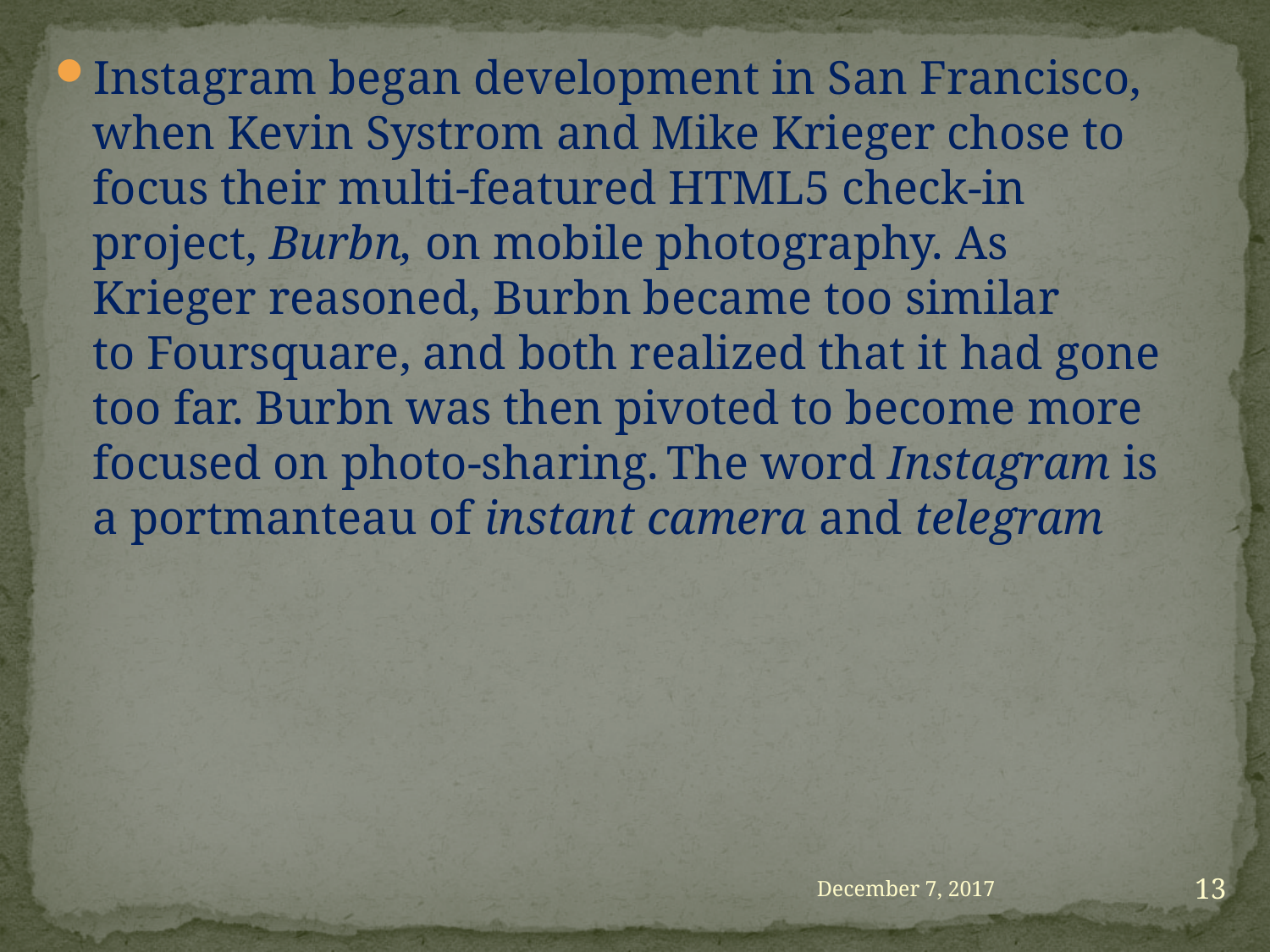

Instagram began development in San Francisco, when Kevin Systrom and Mike Krieger chose to focus their multi-featured HTML5 check-in project, Burbn, on mobile photography. As Krieger reasoned, Burbn became too similar to Foursquare, and both realized that it had gone too far. Burbn was then pivoted to become more focused on photo-sharing. The word Instagram is a portmanteau of instant camera and telegram
#
13

December 7, 2017